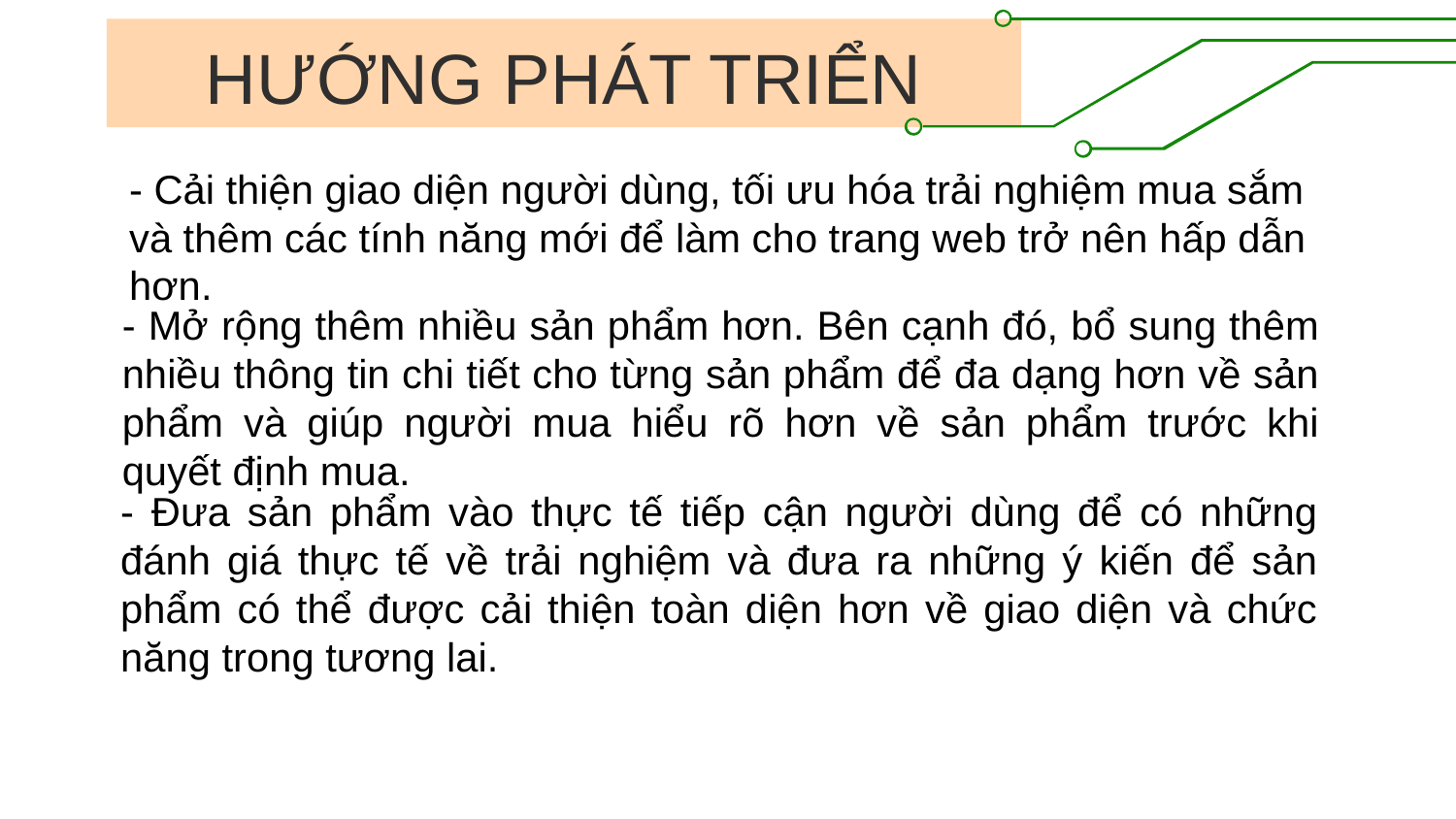

# HƯỚNG PHÁT TRIỂN
- Cải thiện giao diện người dùng, tối ưu hóa trải nghiệm mua sắm và thêm các tính năng mới để làm cho trang web trở nên hấp dẫn hơn.
- Mở rộng thêm nhiều sản phẩm hơn. Bên cạnh đó, bổ sung thêm nhiều thông tin chi tiết cho từng sản phẩm để đa dạng hơn về sản phẩm và giúp người mua hiểu rõ hơn về sản phẩm trước khi quyết định mua.
- Đưa sản phẩm vào thực tế tiếp cận người dùng để có những đánh giá thực tế về trải nghiệm và đưa ra những ý kiến để sản phẩm có thể được cải thiện toàn diện hơn về giao diện và chức năng trong tương lai.